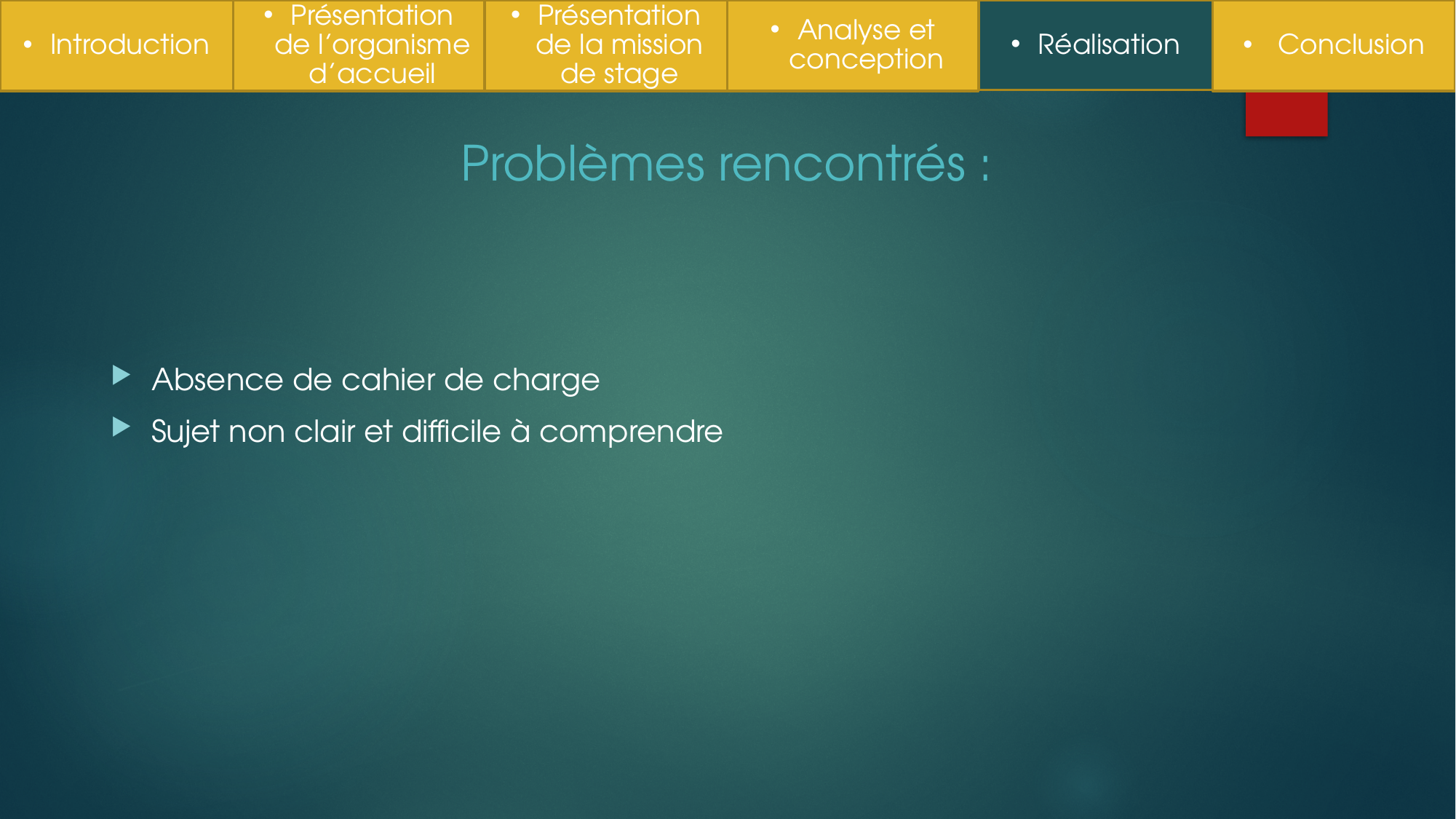

Introduction
 Conclusion
Analyse et conception
Réalisation
Présentation de l’organisme d’accueil
Présentation de la mission de stage
Problèmes rencontrés :

Absence de cahier de charge
Sujet non clair et difficile à comprendre